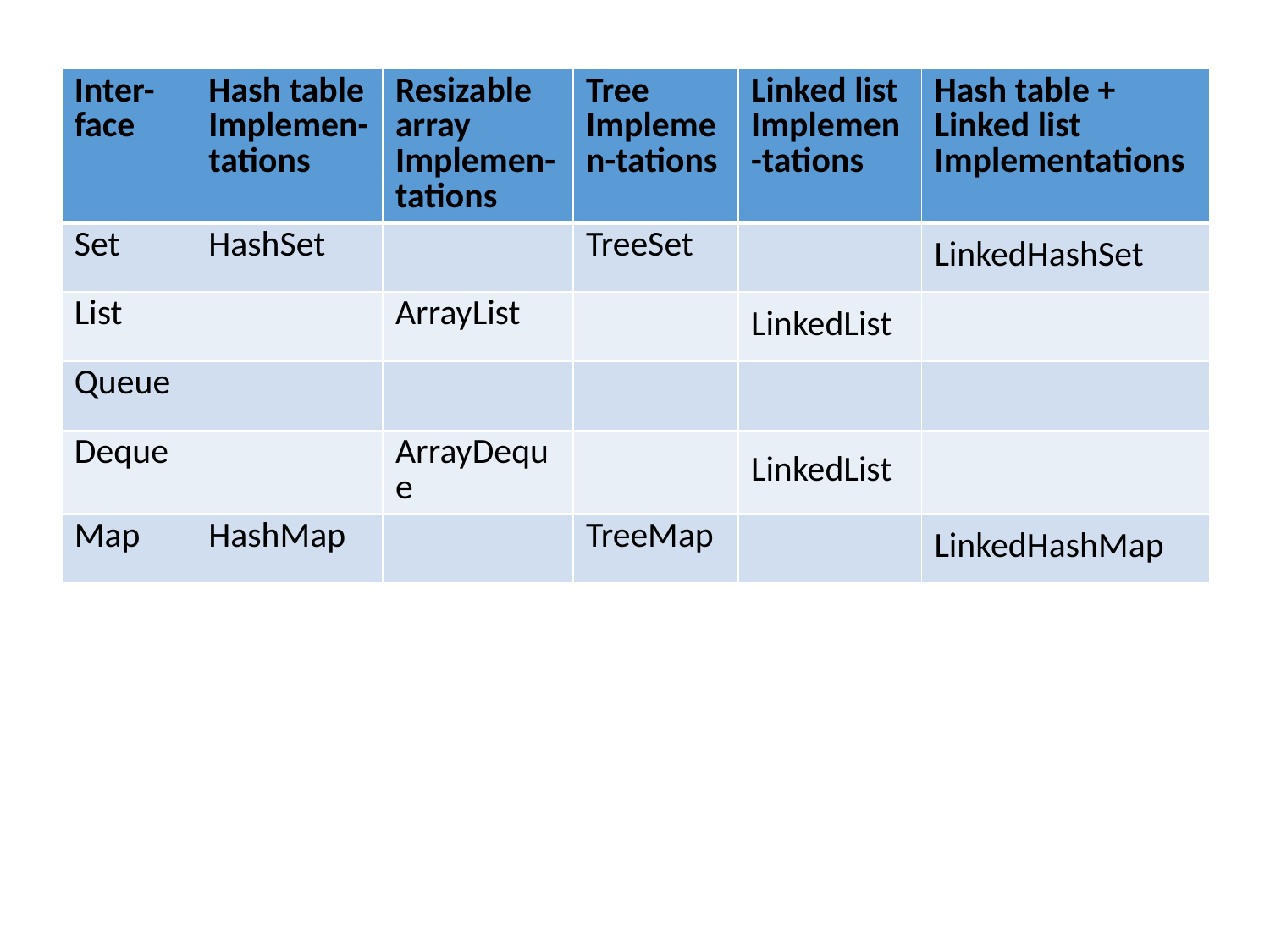

# Collections
| Inter-face | Hash table Implemen-tations | Resizable array Implemen-tations | Tree Implemen-tations | Linked list Implemen-tations | Hash table + Linked list Implementations |
| --- | --- | --- | --- | --- | --- |
| Set | HashSet |  | TreeSet |  | LinkedHashSet |
| List |  | ArrayList |  | LinkedList |  |
| Queue |  |  |  |  |  |
| Deque |  | ArrayDeque |  | LinkedList |  |
| Map | HashMap |  | TreeMap |  | LinkedHashMap |
General-purpose Implementations